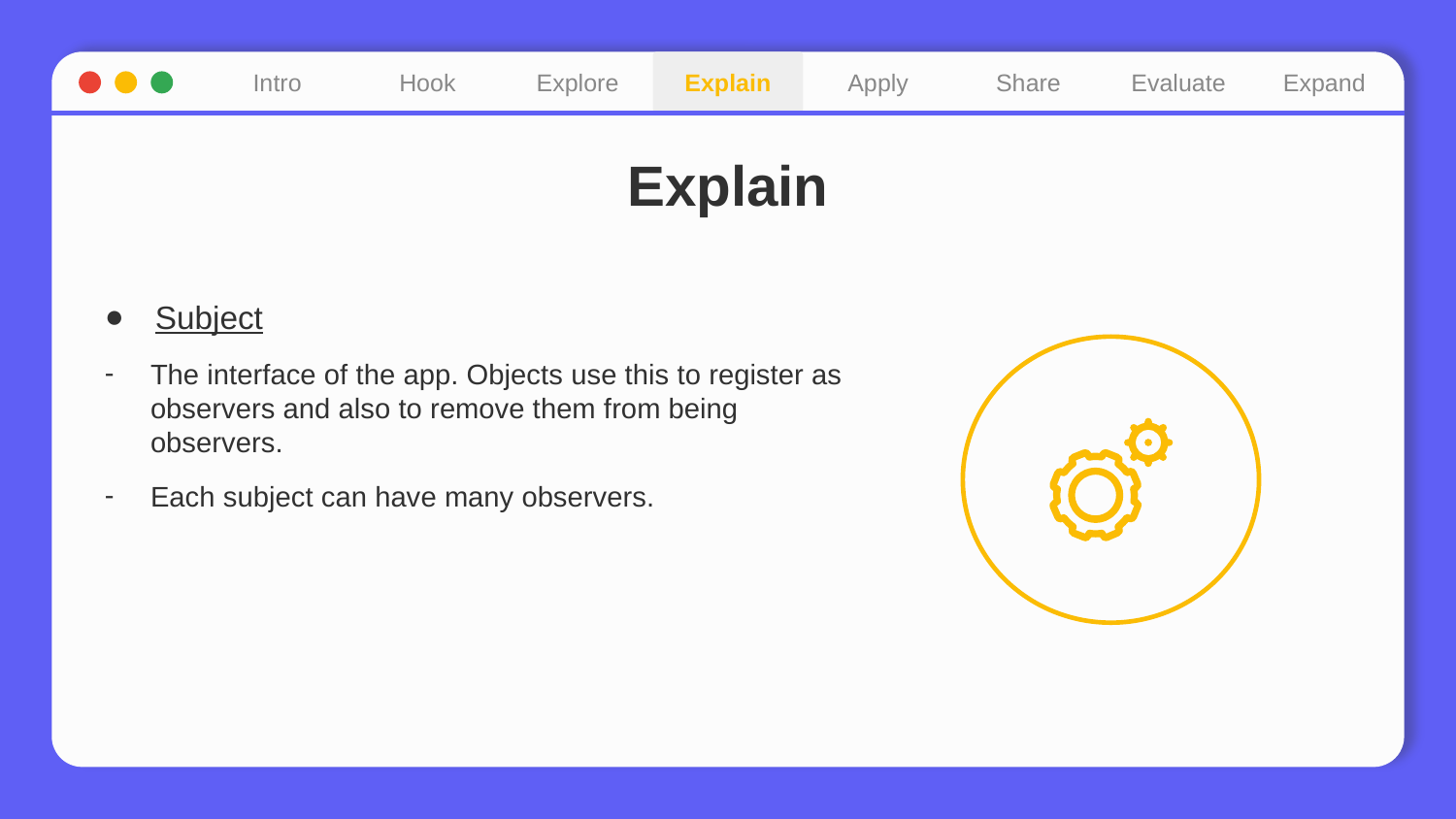

Intro
Hook
Explore
Explain
Apply
Share
Evaluate
Expand

# Explain
Subject
The interface of the app. Objects use this to register as observers and also to remove them from being observers.
Each subject can have many observers.